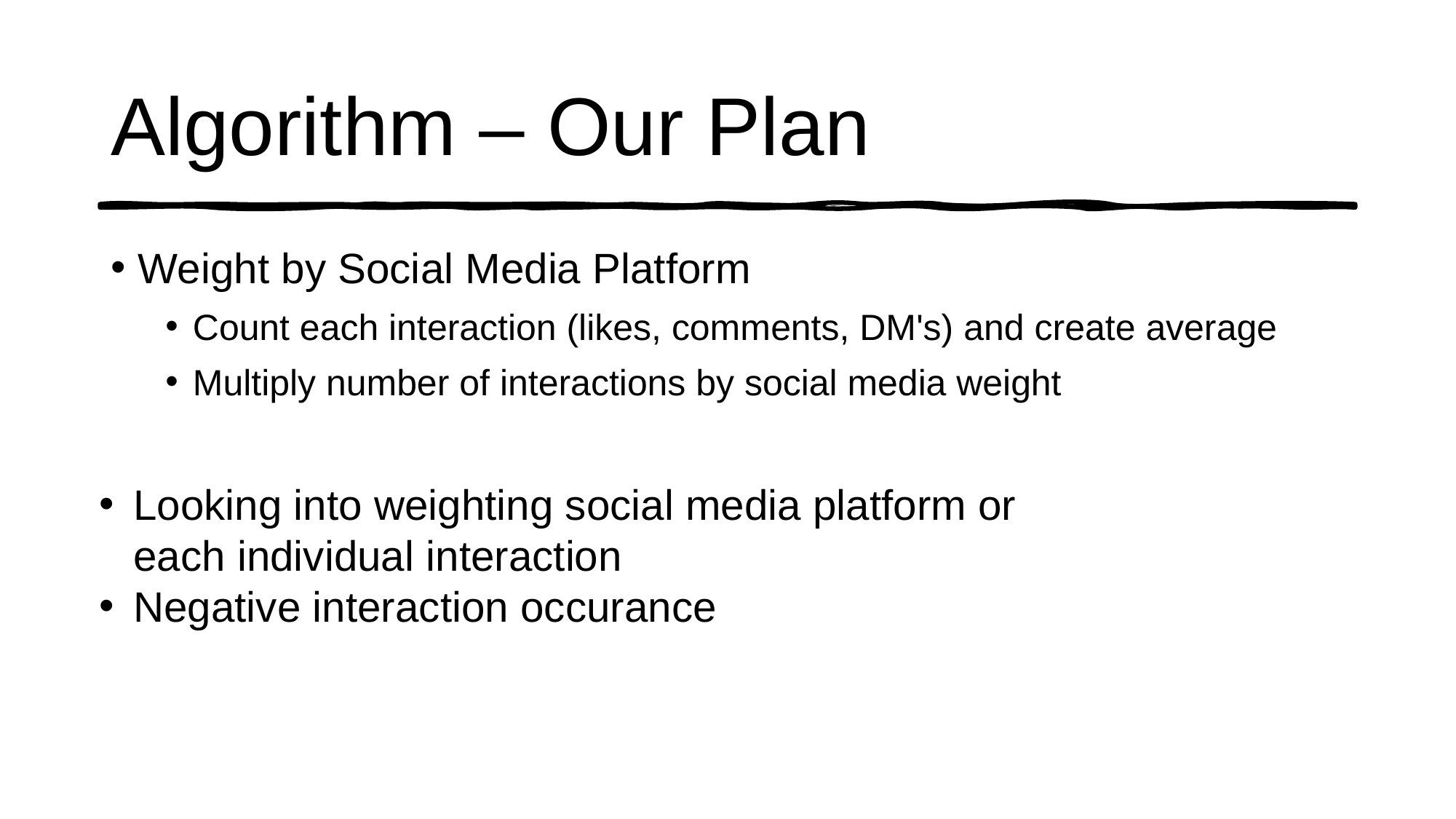

# Algorithm – Our Plan
Weight by Social Media Platform
Count each interaction (likes, comments, DM's) and create average
Multiply number of interactions by social media weight

Looking into weighting social media platform or each individual interaction
Negative interaction occurance